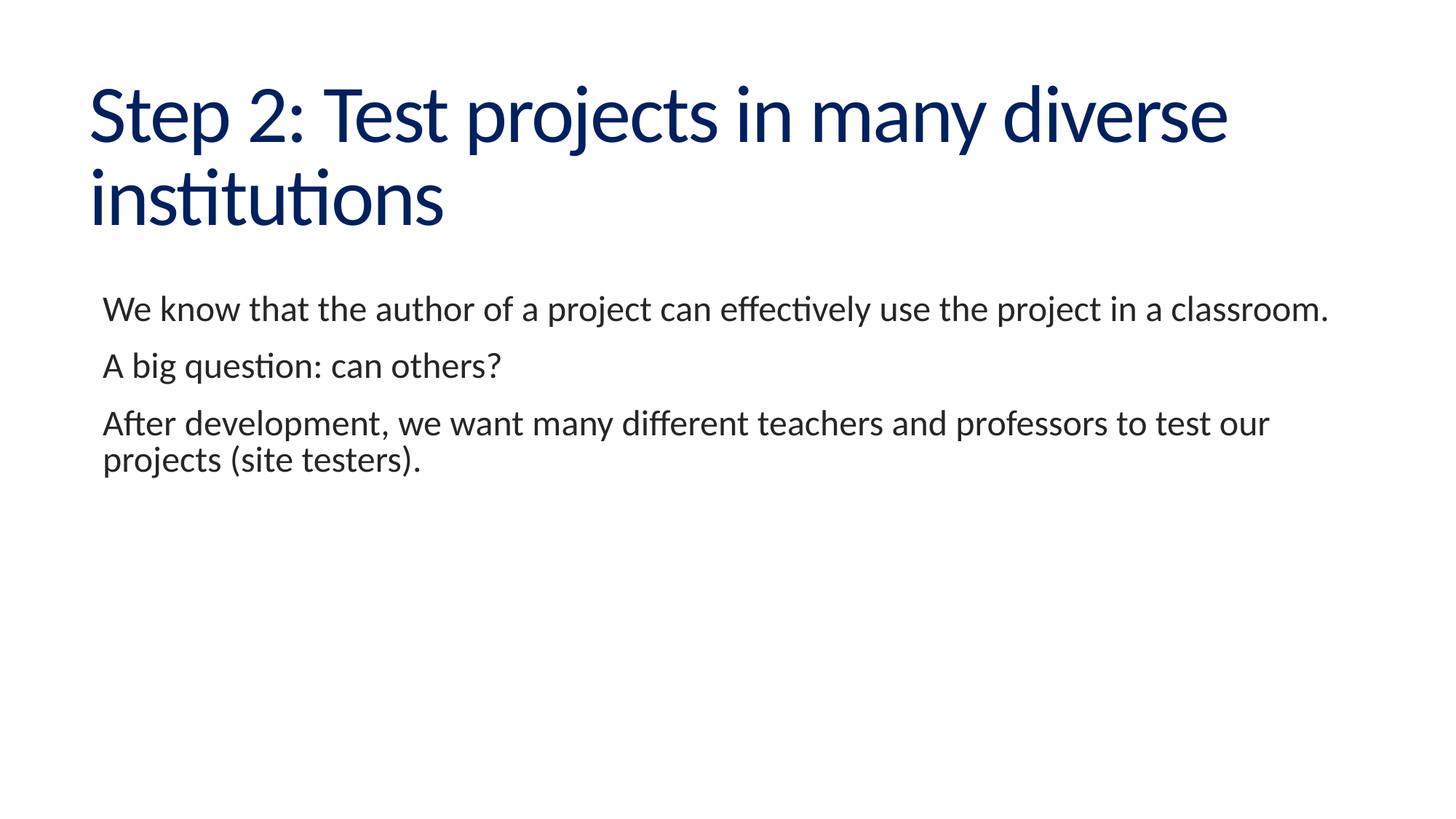

# Step 2: Test projects in many diverse institutions
We know that the author of a project can effectively use the project in a classroom.
A big question: can others?
After development, we want many different teachers and professors to test our projects (site testers).